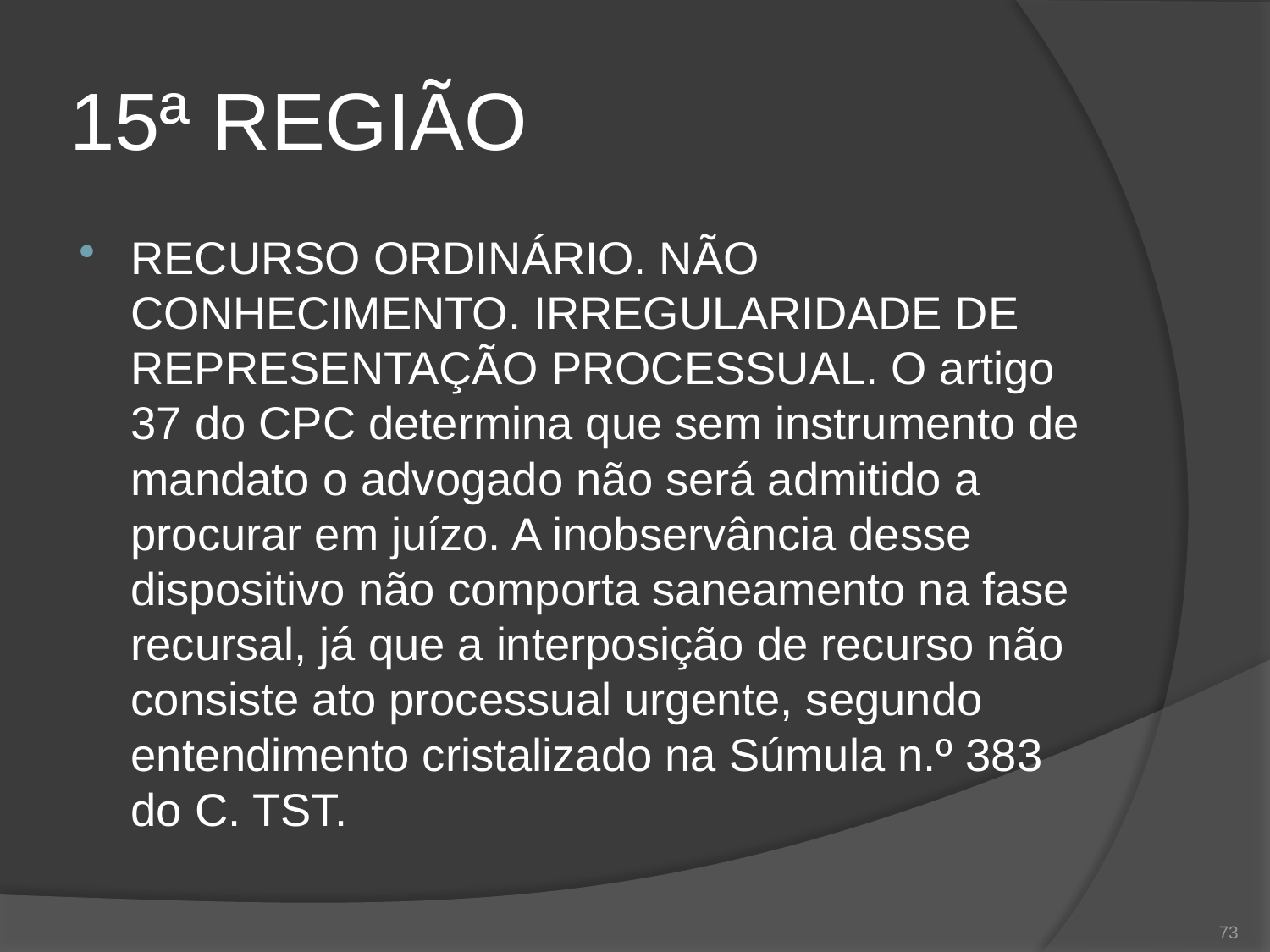

# 15ª REGIÃO
RECURSO ORDINÁRIO. NÃO CONHECIMENTO. IRREGULARIDADE DE REPRESENTAÇÃO PROCESSUAL. O artigo 37 do CPC determina que sem instrumento de mandato o advogado não será admitido a procurar em juízo. A inobservância desse dispositivo não comporta saneamento na fase recursal, já que a interposição de recurso não consiste ato processual urgente, segundo entendimento cristalizado na Súmula n.º 383 do C. TST.
73